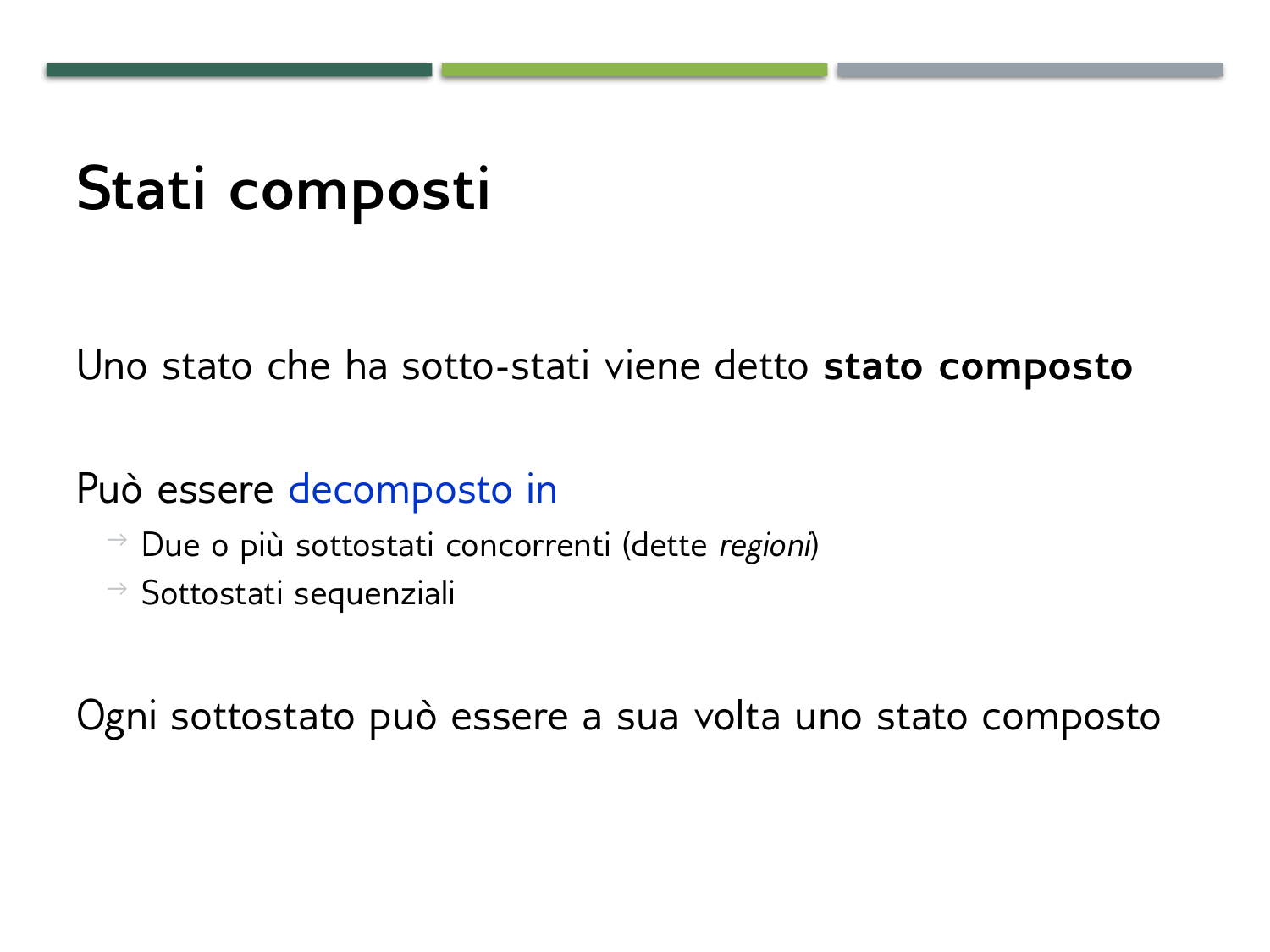

# Stati composti
Uno stato che ha sotto-stati viene detto stato composto

Può essere decomposto in
Due o più sottostati concorrenti (dette regioni)
Sottostati sequenziali

Ogni sottostato può essere a sua volta uno stato composto